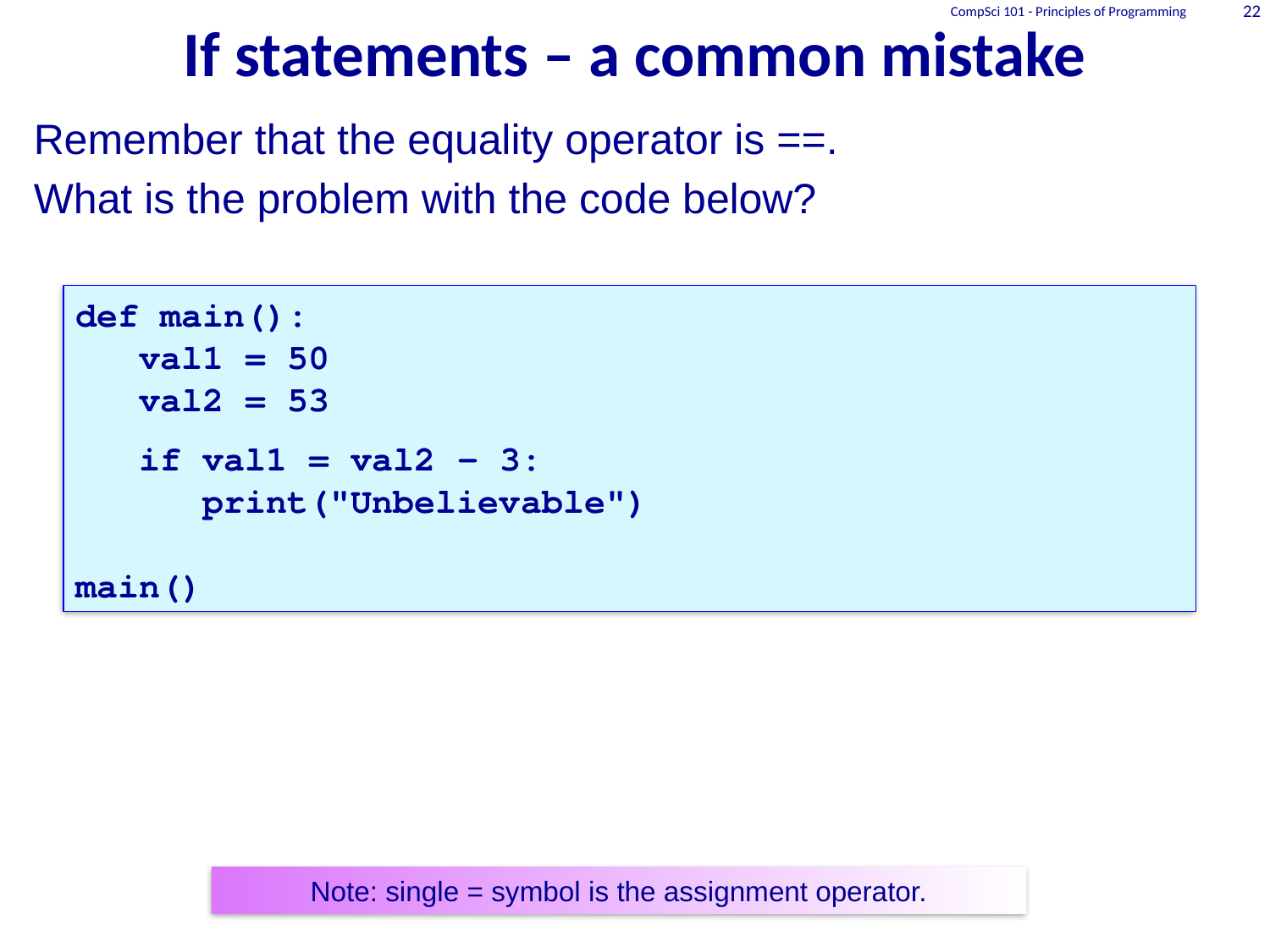

CompSci 101 - Principles of Programming
22
# If statements – a common mistake
Remember that the equality operator is ==.
What is the problem with the code below?

def main():
   val1 = 50
   val2 = 53

if val1 = val2 - 3:
      print("Unbelievable")

main()
Note: single = symbol is the assignment operator.